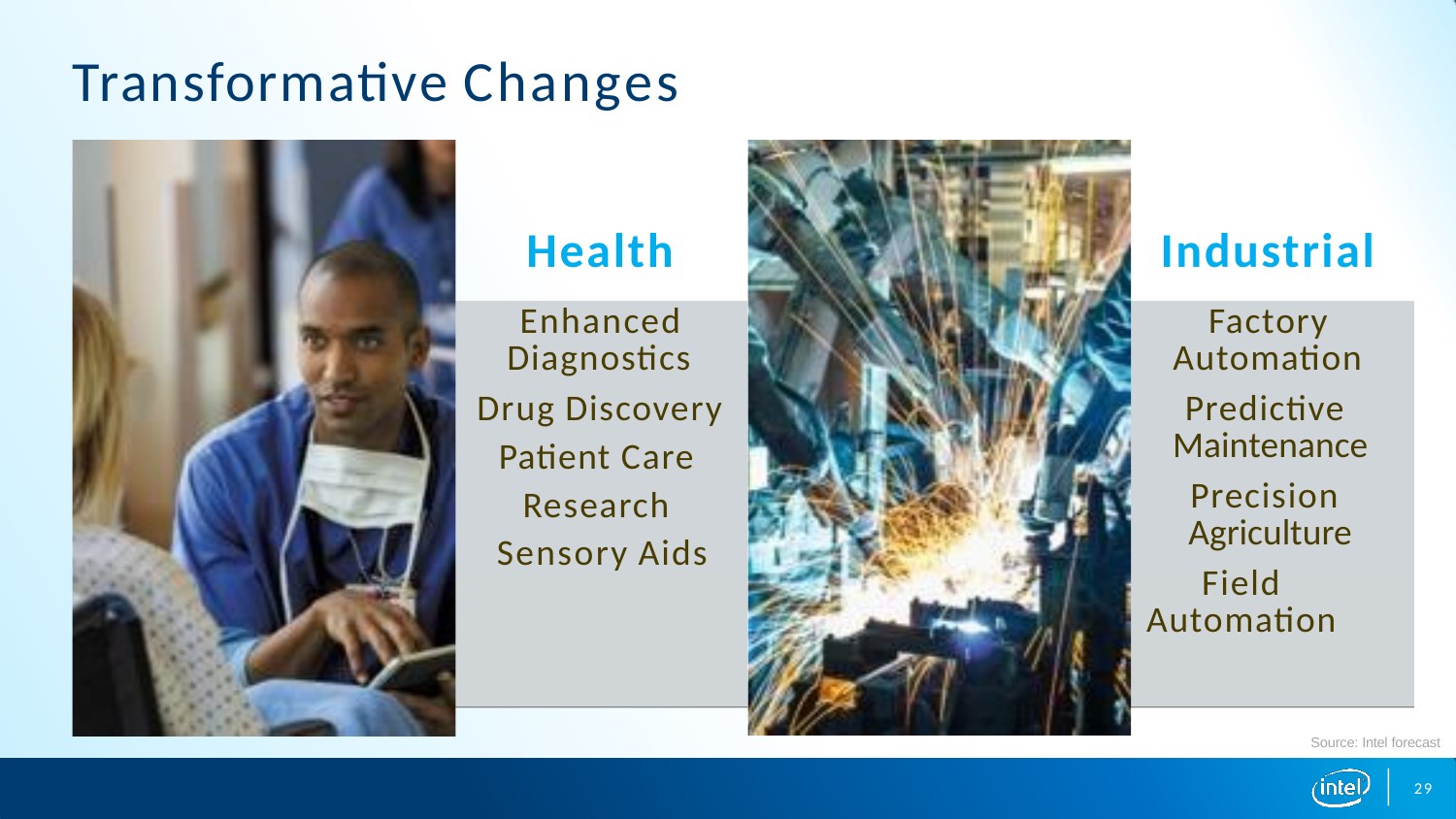

# Transformative Changes

| Health |  | Industrial |
| --- | --- | --- |
| Enhanced Diagnostics Drug Discovery Patient Care Research Sensory Aids |  | Factory Automation Predictive Maintenance Precision Agriculture Field Automation |
Source: Intel forecast

29